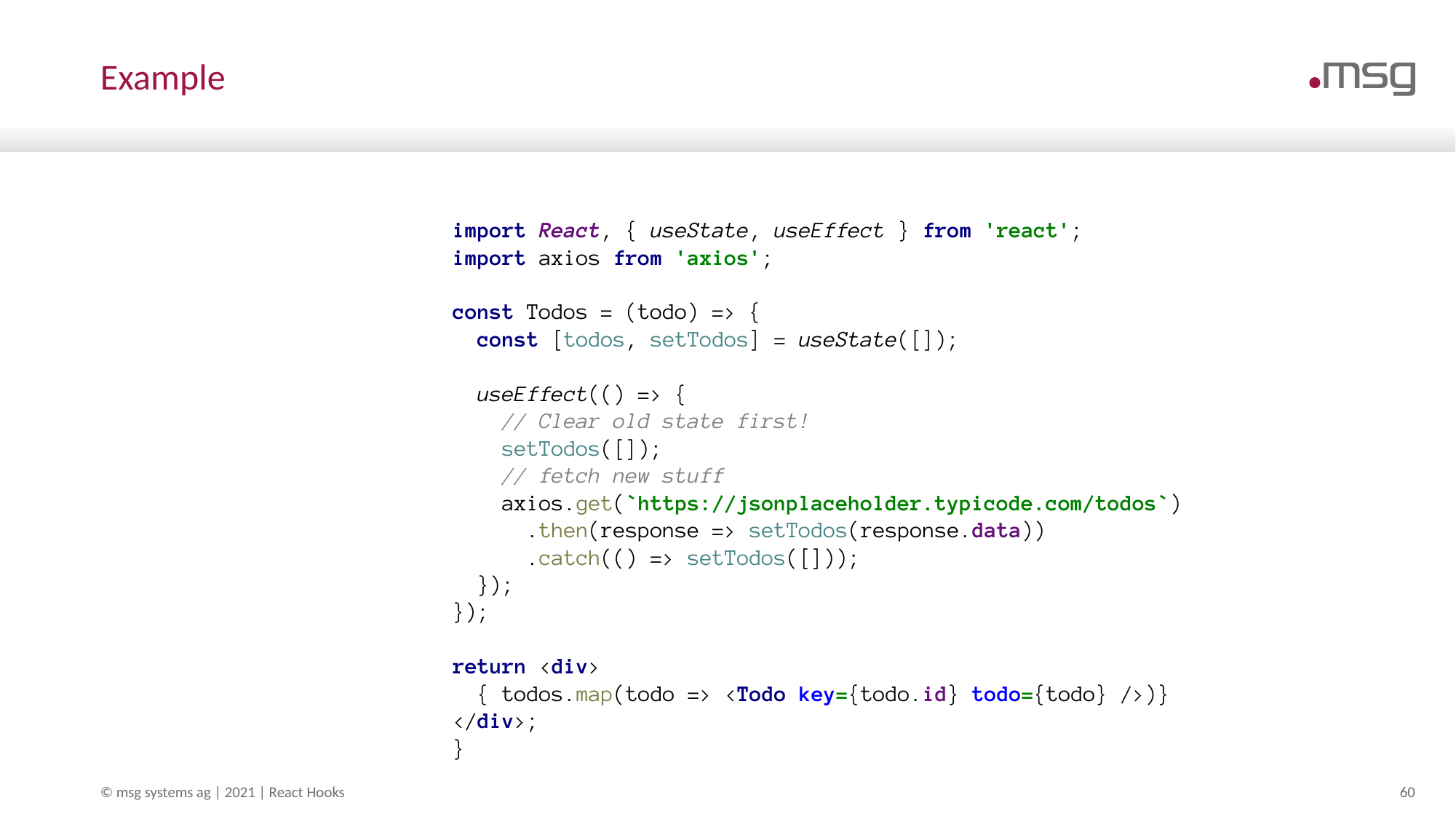

# Example
import React, { useState, useEffect } from 'react';
import axios from 'axios';
const Todos = (todo) => {
  const [todos, setTodos] = useState([]);
  useEffect(() => {
    // Clear old state first!
    setTodos([]);
    // fetch new stuff
    axios.get(`https://jsonplaceholder.typicode.com/todos`)
      .then(response => setTodos(response.data))
      .catch(() => setTodos([]));
  });
});
return <div>
  { todos.map(todo => <Todo key={todo.id} todo={todo} />)}
</div>;
}
© msg systems ag | 2021 | React Hooks
60